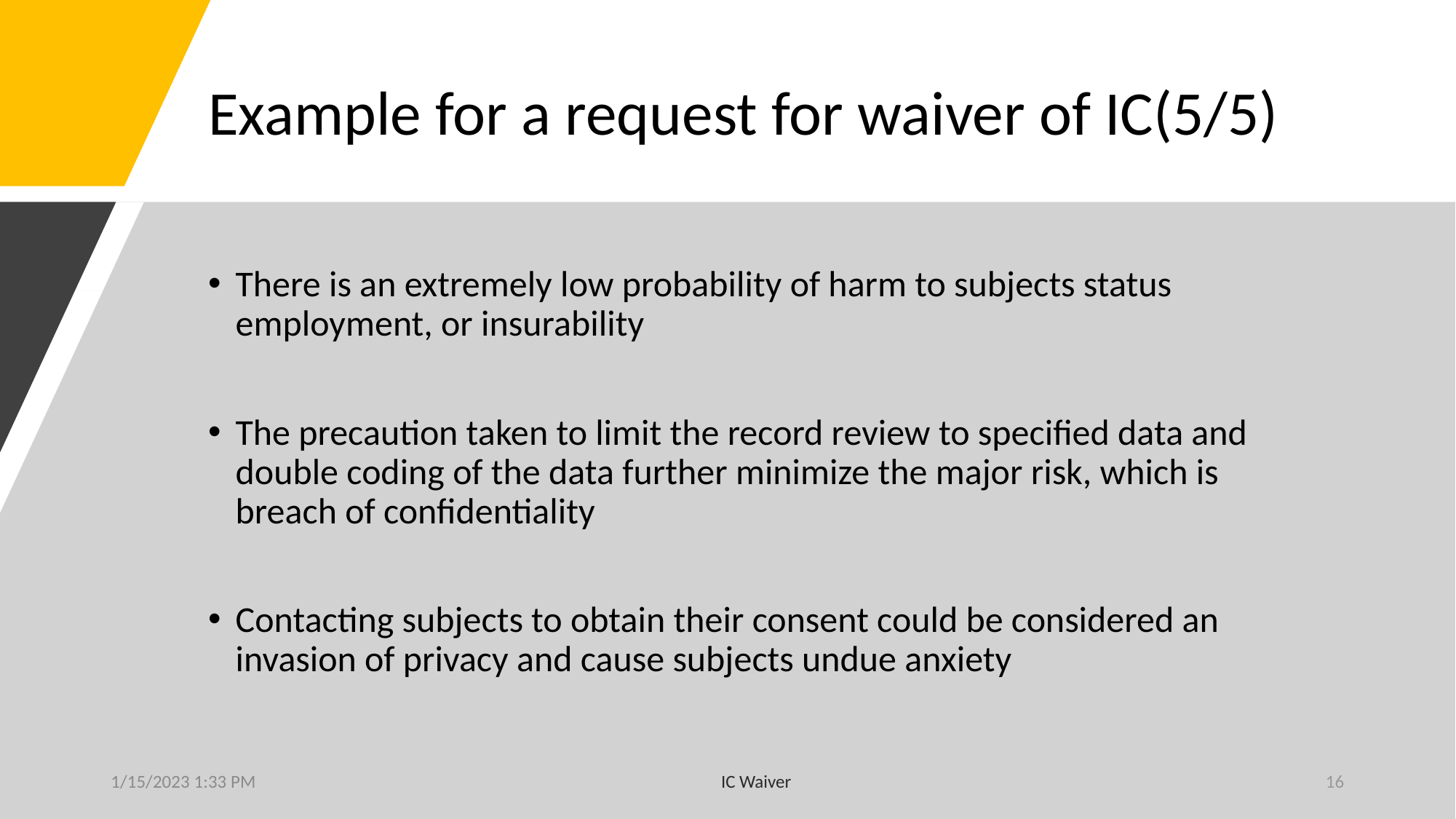

# Example for a request for waiver of IC(5/5)

There is an extremely low probability of harm to subjects status employment, or insurability

The precaution taken to limit the record review to specified data and double coding of the data further minimize the major risk, which is breach of confidentiality

Contacting subjects to obtain their consent could be considered an invasion of privacy and cause subjects undue anxiety
1/15/2023 1:33 PM
IC Waiver
16